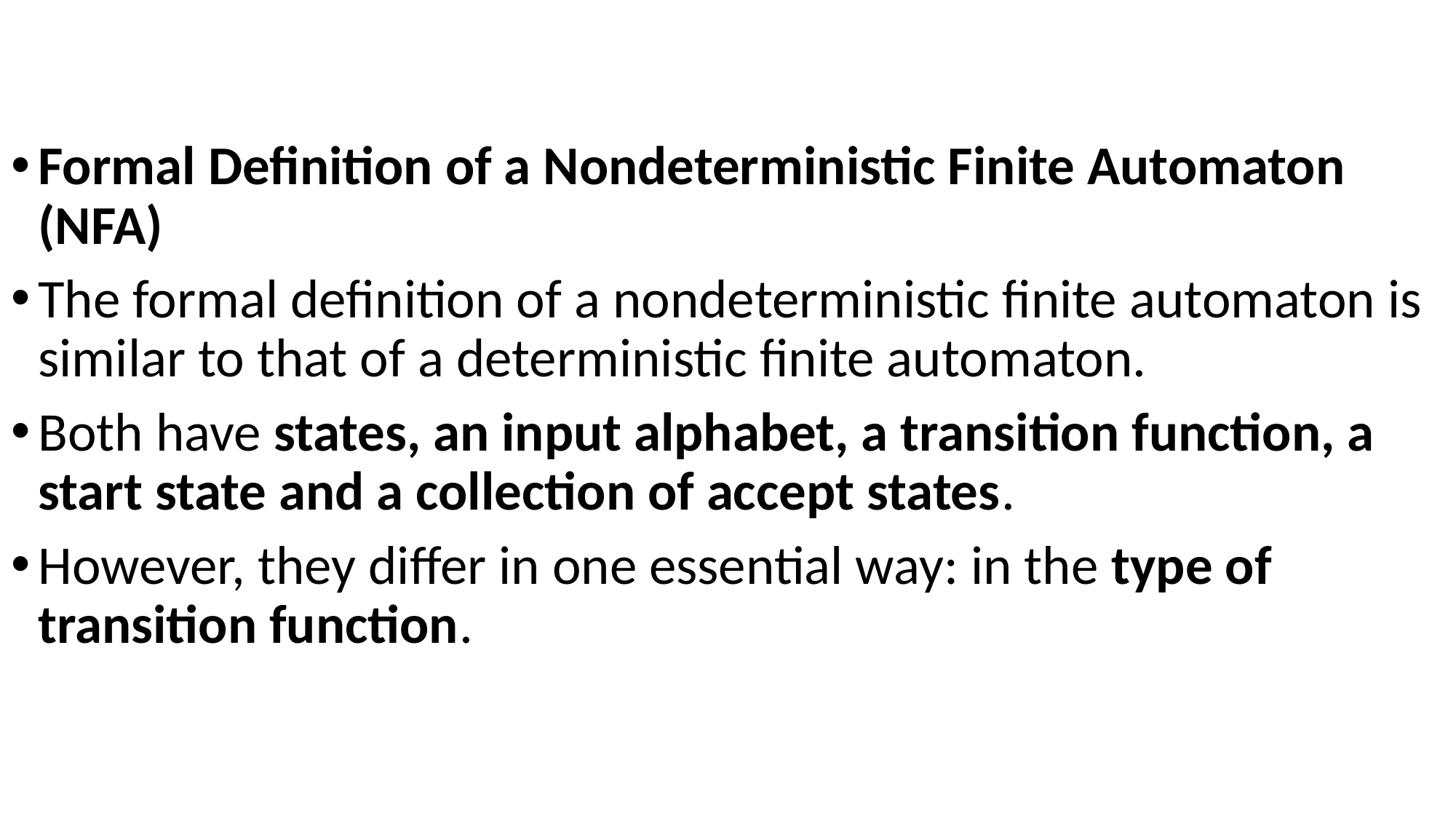

Formal Definition of a Nondeterministic Finite Automaton (NFA)
The formal definition of a nondeterministic finite automaton is similar to that of a deterministic finite automaton.
Both have states, an input alphabet, a transition function, a start state and a collection of accept states.
However, they differ in one essential way: in the type of transition function.